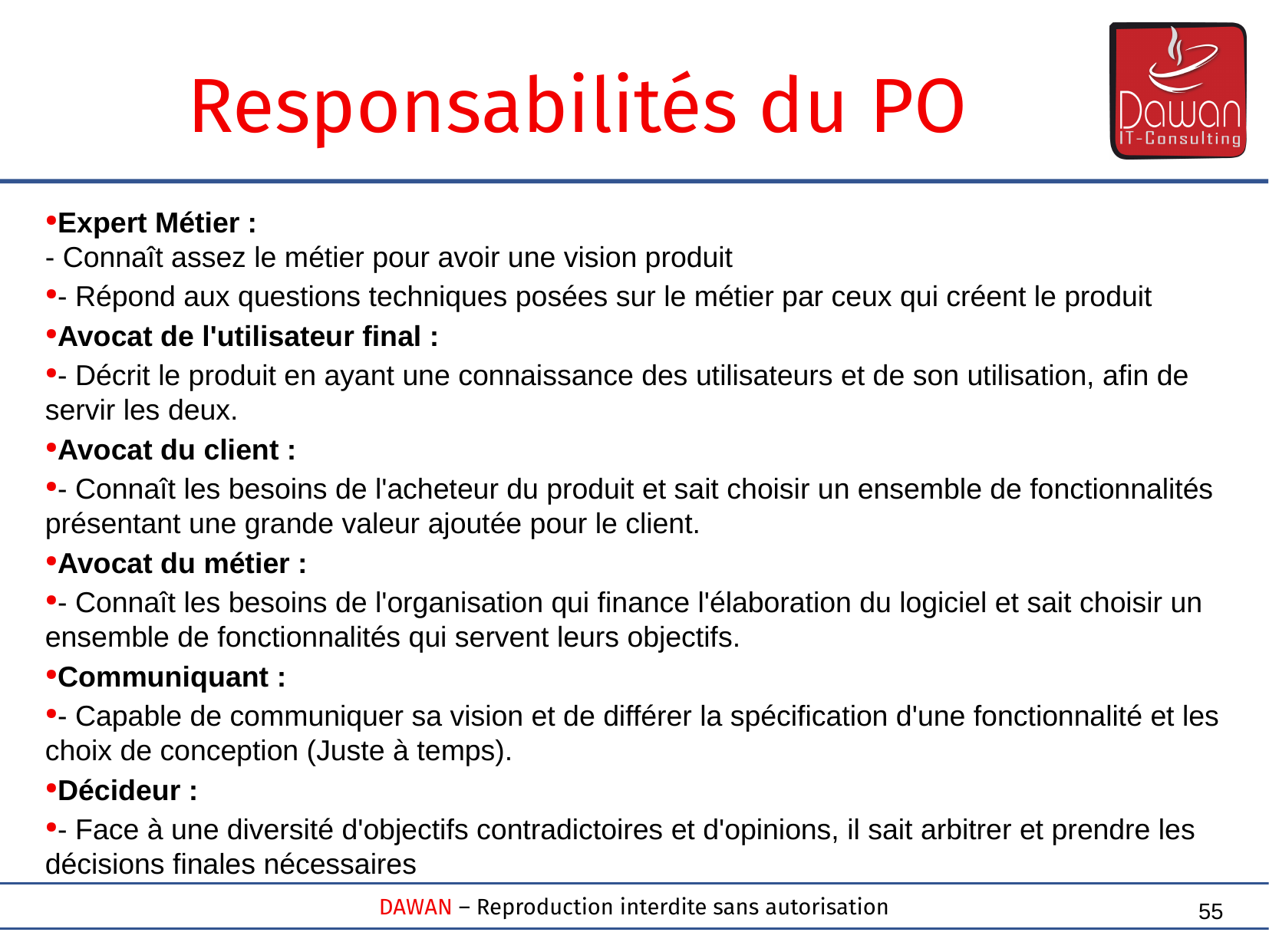

Responsabilités du PO
Expert Métier :
- Connaît assez le métier pour avoir une vision produit
- Répond aux questions techniques posées sur le métier par ceux qui créent le produit
Avocat de l'utilisateur final :
- Décrit le produit en ayant une connaissance des utilisateurs et de son utilisation, afin de servir les deux.
Avocat du client :
- Connaît les besoins de l'acheteur du produit et sait choisir un ensemble de fonctionnalités présentant une grande valeur ajoutée pour le client.
Avocat du métier :
- Connaît les besoins de l'organisation qui finance l'élaboration du logiciel et sait choisir un ensemble de fonctionnalités qui servent leurs objectifs.
Communiquant :
- Capable de communiquer sa vision et de différer la spécification d'une fonctionnalité et les choix de conception (Juste à temps).
Décideur :
- Face à une diversité d'objectifs contradictoires et d'opinions, il sait arbitrer et prendre les décisions finales nécessaires

55